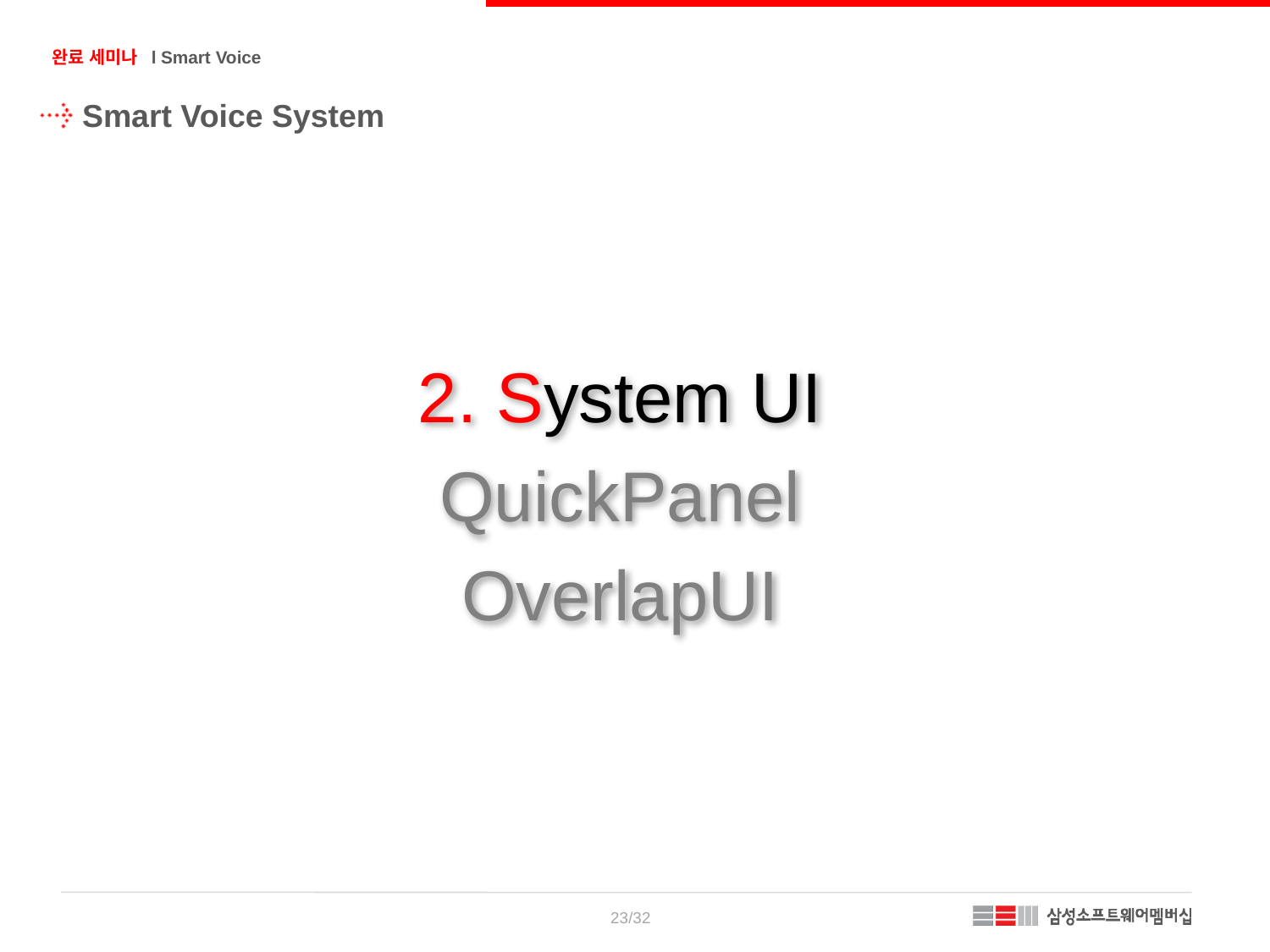

Smart Voice System
2. System UI
QuickPanel
OverlapUI